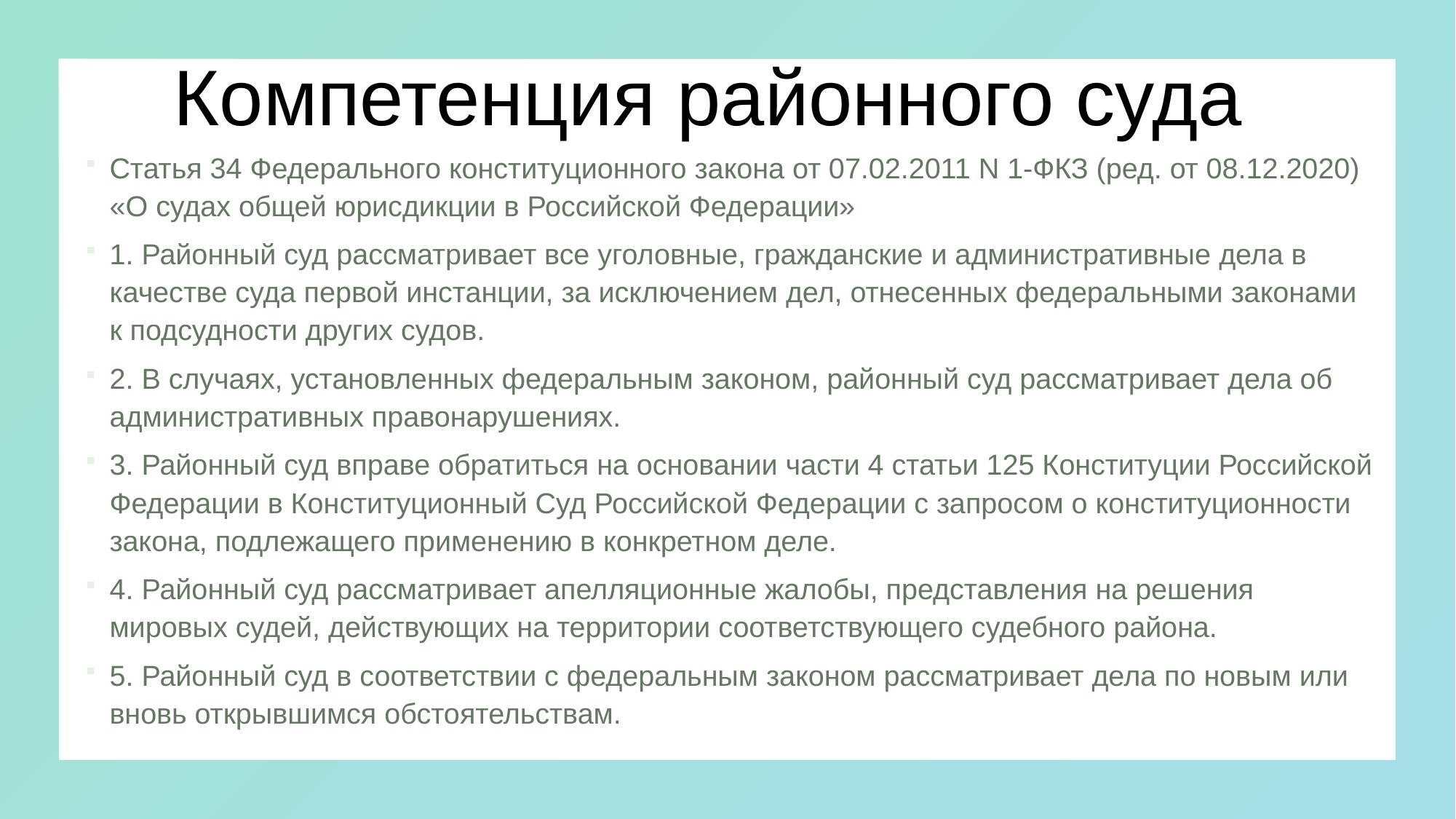

# Компетенция районного суда
Статья 34 Федерального конституционного закона от 07.02.2011 N 1-ФКЗ (ред. от 08.12.2020) «О судах общей юрисдикции в Российской Федерации»
1. Районный суд рассматривает все уголовные, гражданские и административные дела в качестве суда первой инстанции, за исключением дел, отнесенных федеральными законами к подсудности других судов.
2. В случаях, установленных федеральным законом, районный суд рассматривает дела об административных правонарушениях.
3. Районный суд вправе обратиться на основании части 4 статьи 125 Конституции Российской Федерации в Конституционный Суд Российской Федерации с запросом о конституционности закона, подлежащего применению в конкретном деле.
4. Районный суд рассматривает апелляционные жалобы, представления на решения мировых судей, действующих на территории соответствующего судебного района.
5. Районный суд в соответствии с федеральным законом рассматривает дела по новым или вновь открывшимся обстоятельствам.